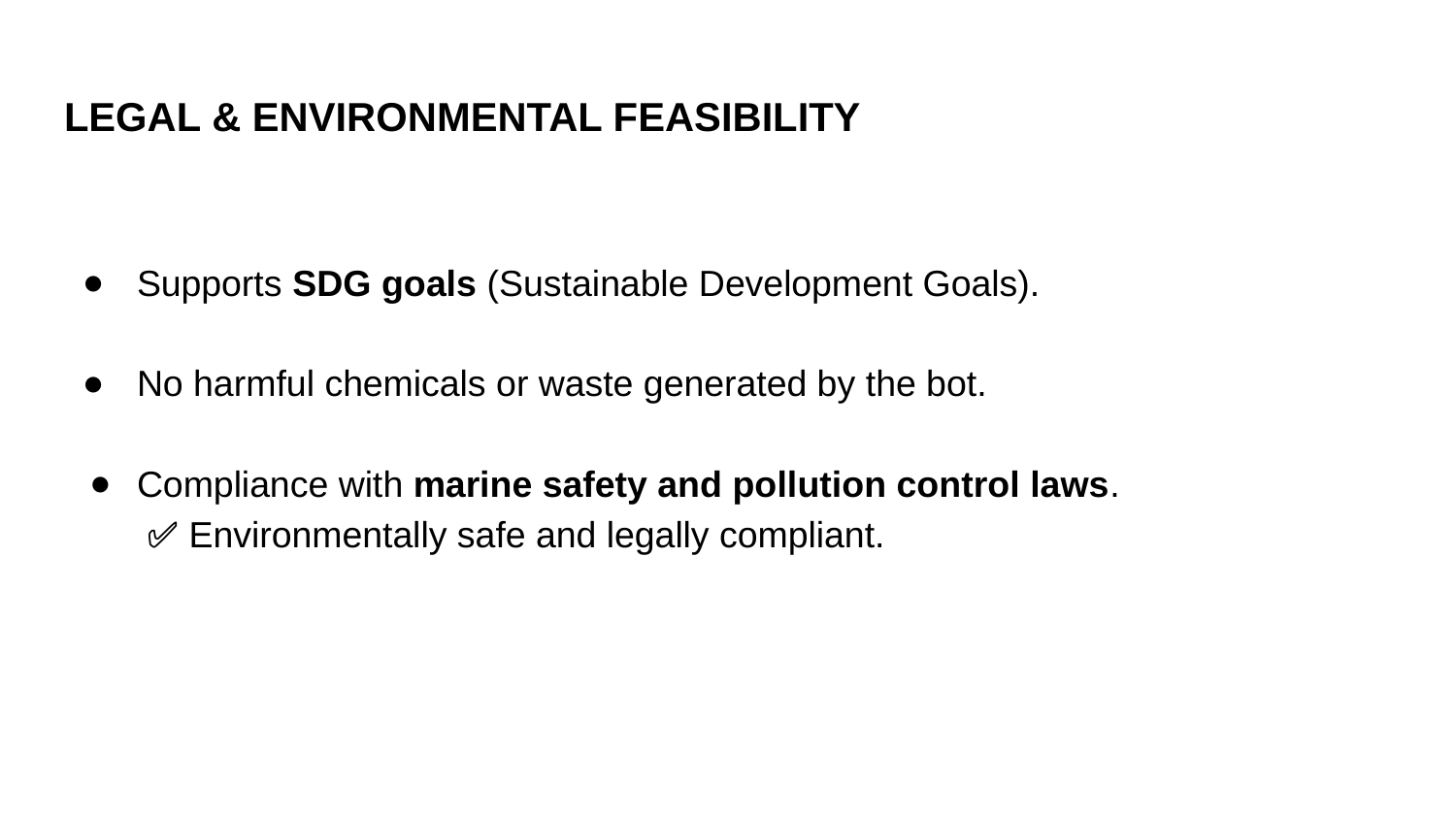

# LEGAL & ENVIRONMENTAL FEASIBILITY

Supports SDG goals (Sustainable Development Goals).
No harmful chemicals or waste generated by the bot.
Compliance with marine safety and pollution control laws.
 ✅ Environmentally safe and legally compliant.